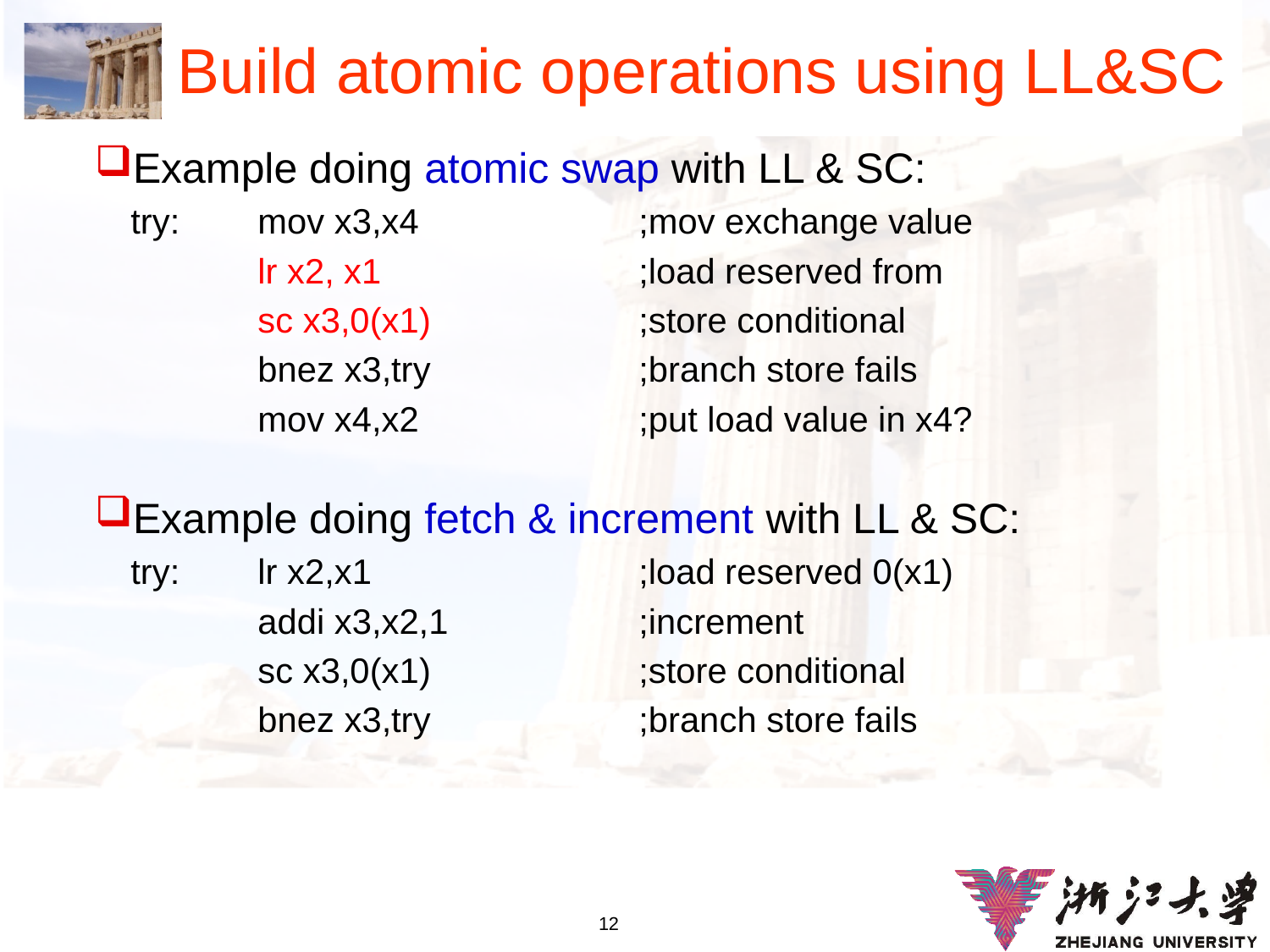

# Build atomic operations using LL&SC
Example doing atomic swap with LL & SC:
	try:	mov x3,x4		;mov exchange value
		lr x2, x1			;load reserved from
		sc x3,0(x1)		;store conditional
		bnez x3,try		;branch store fails
		mov x4,x2		;put load value in x4?

Example doing fetch & increment with LL & SC:
	try:	lr x2,x1			;load reserved 0(x1)
		addi x3,x2,1		;increment
		sc x3,0(x1)		;store conditional
		bnez x3,try		;branch store fails